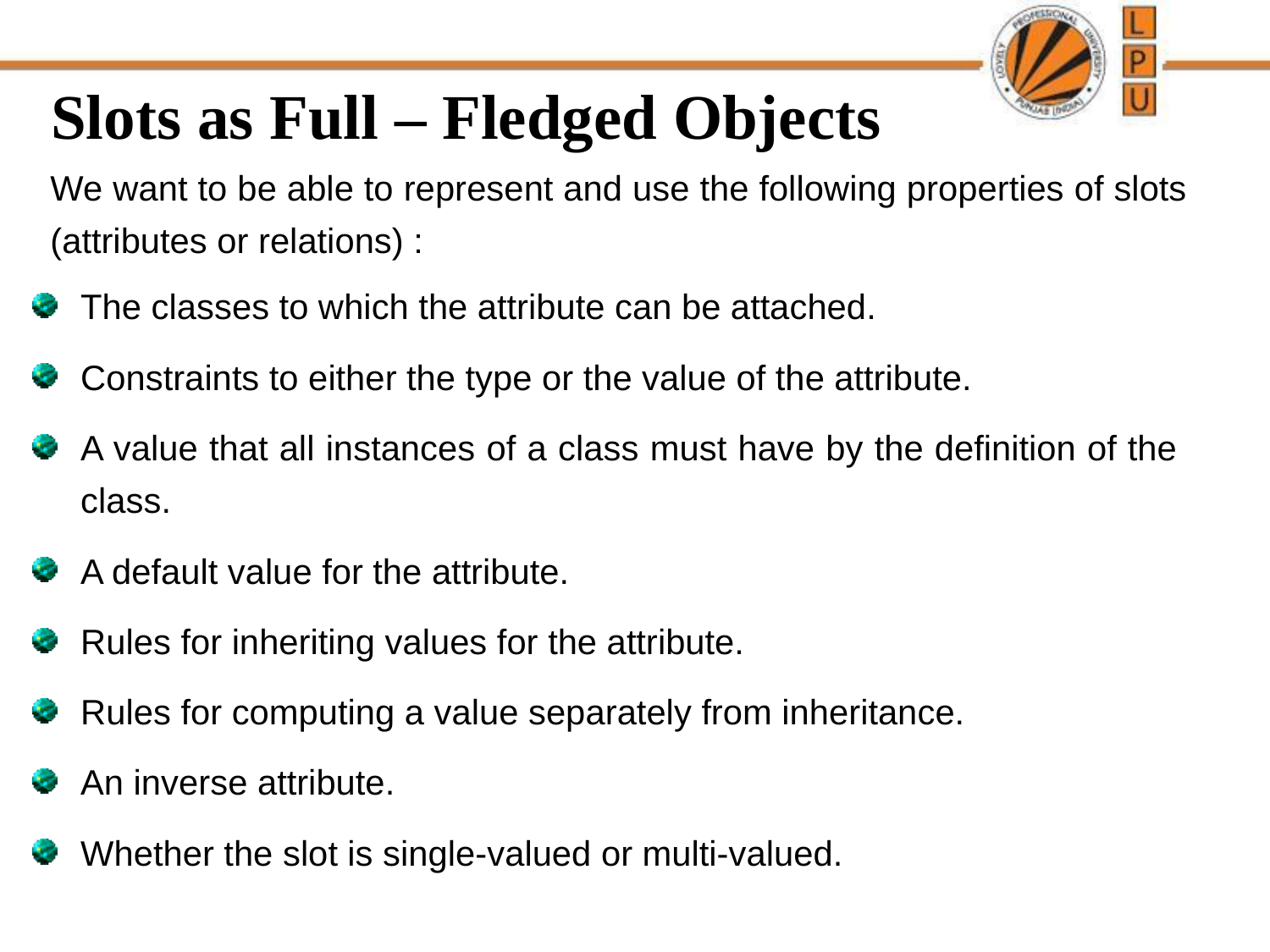

Slots as Full – Fledged Objects
We want to be able to represent and use the following properties of slots (attributes or relations) :
The classes to which the attribute can be attached.
Constraints to either the type or the value of the attribute.
A value that all instances of a class must have by the definition of the class.
A default value for the attribute.
Rules for inheriting values for the attribute.
Rules for computing a value separately from inheritance.
An inverse attribute.
Whether the slot is single-valued or multi-valued.